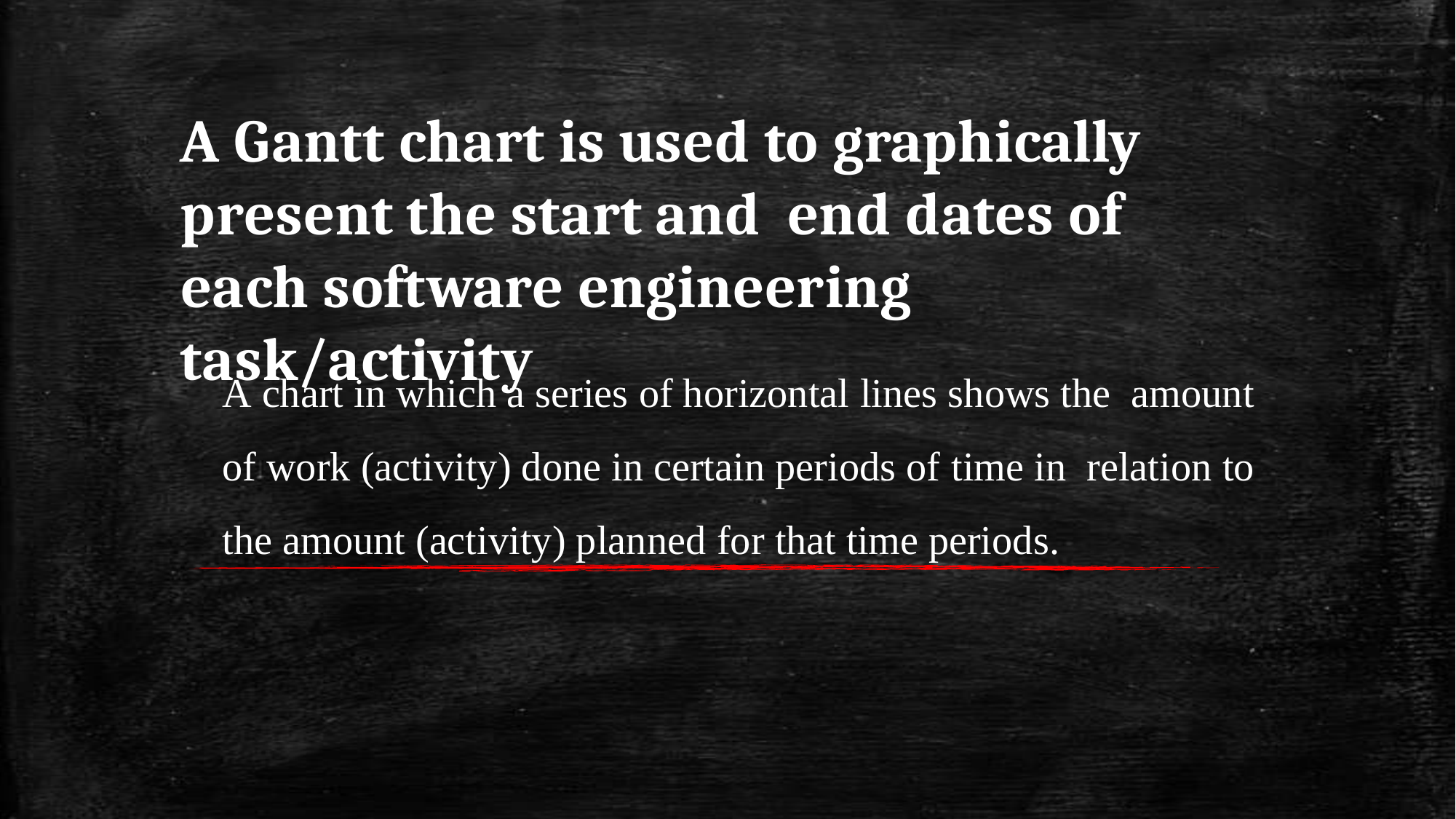

# A Gantt chart is used to graphically present the start and  end dates of each software engineering task/activity
A chart in which a series of horizontal lines shows the  amount of work (activity) done in certain periods of time in  relation to the amount (activity) planned for that time periods.